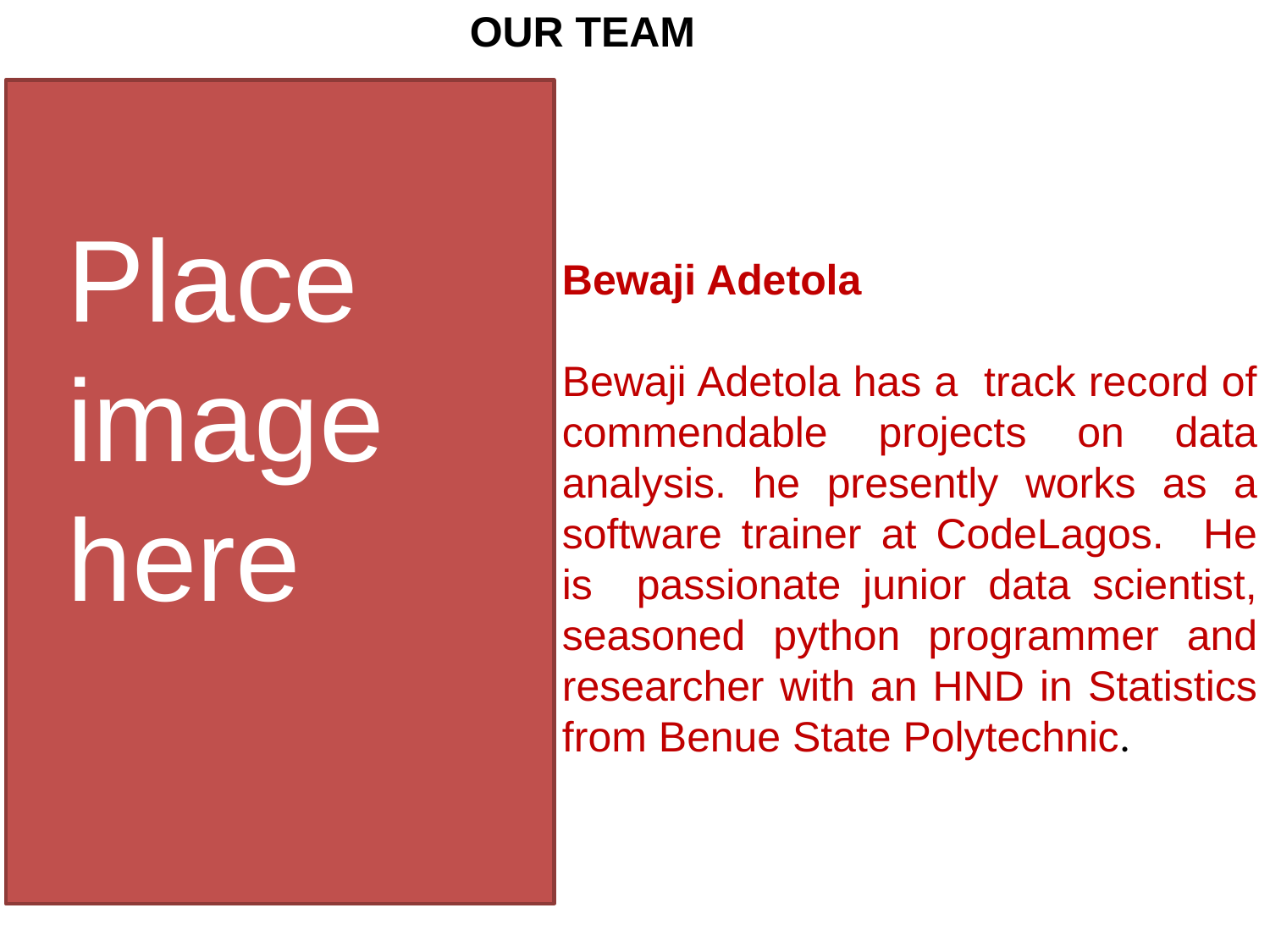

OUR TEAM

Place image here
Bewaji Adetola

Bewaji Adetola has a  track record of commendable projects on data analysis. he presently works as a software trainer at CodeLagos.  He is  passionate junior data scientist, seasoned python programmer and researcher with an HND in Statistics from Benue State Polytechnic.